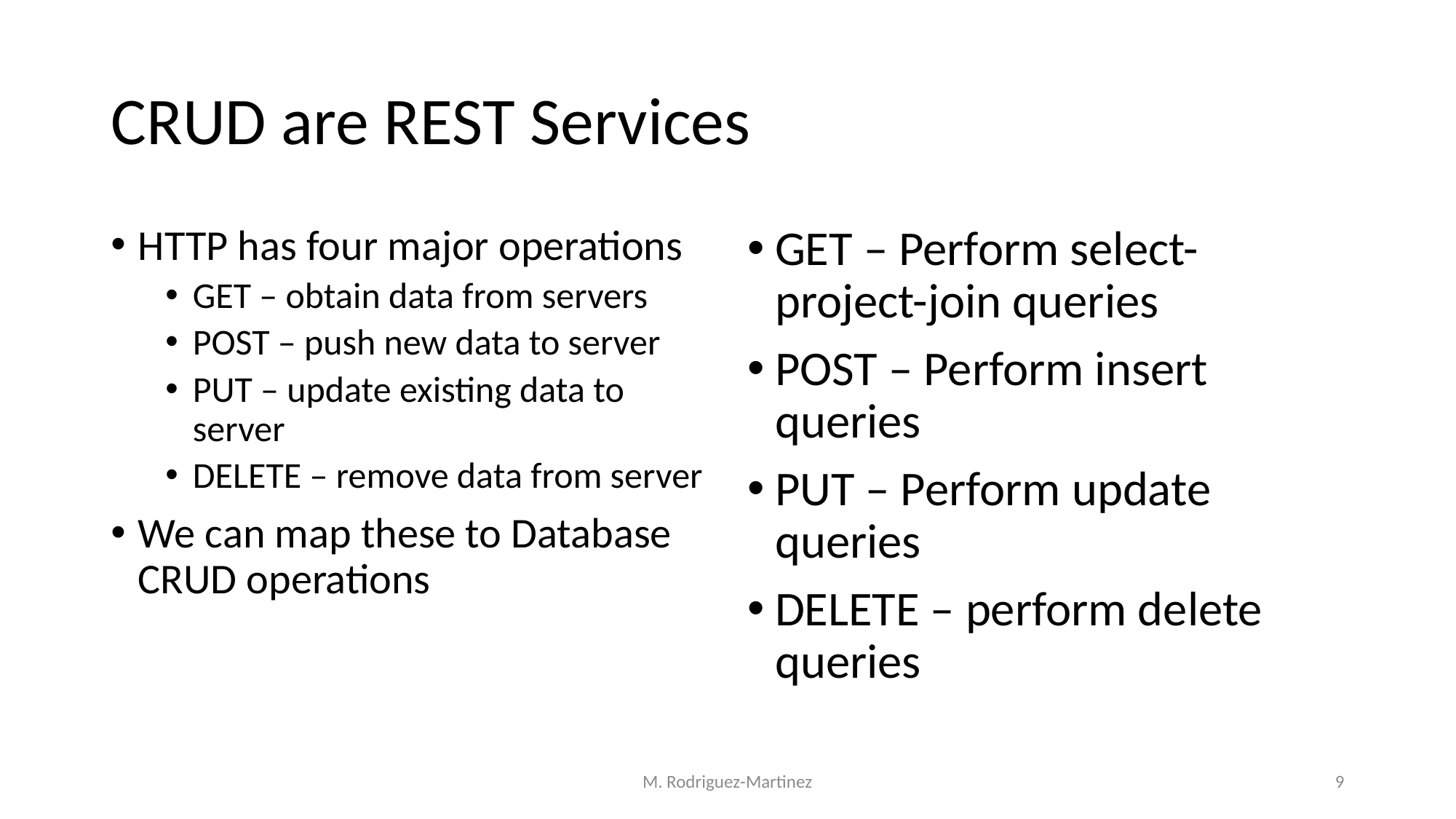

# CRUD are REST Services
HTTP has four major operations
GET – obtain data from servers
POST – push new data to server
PUT – update existing data to server
DELETE – remove data from server
We can map these to Database CRUD operations
GET – Perform select-project-join queries
POST – Perform insert queries
PUT – Perform update queries
DELETE – perform delete queries

M. Rodriguez-Martinez
9